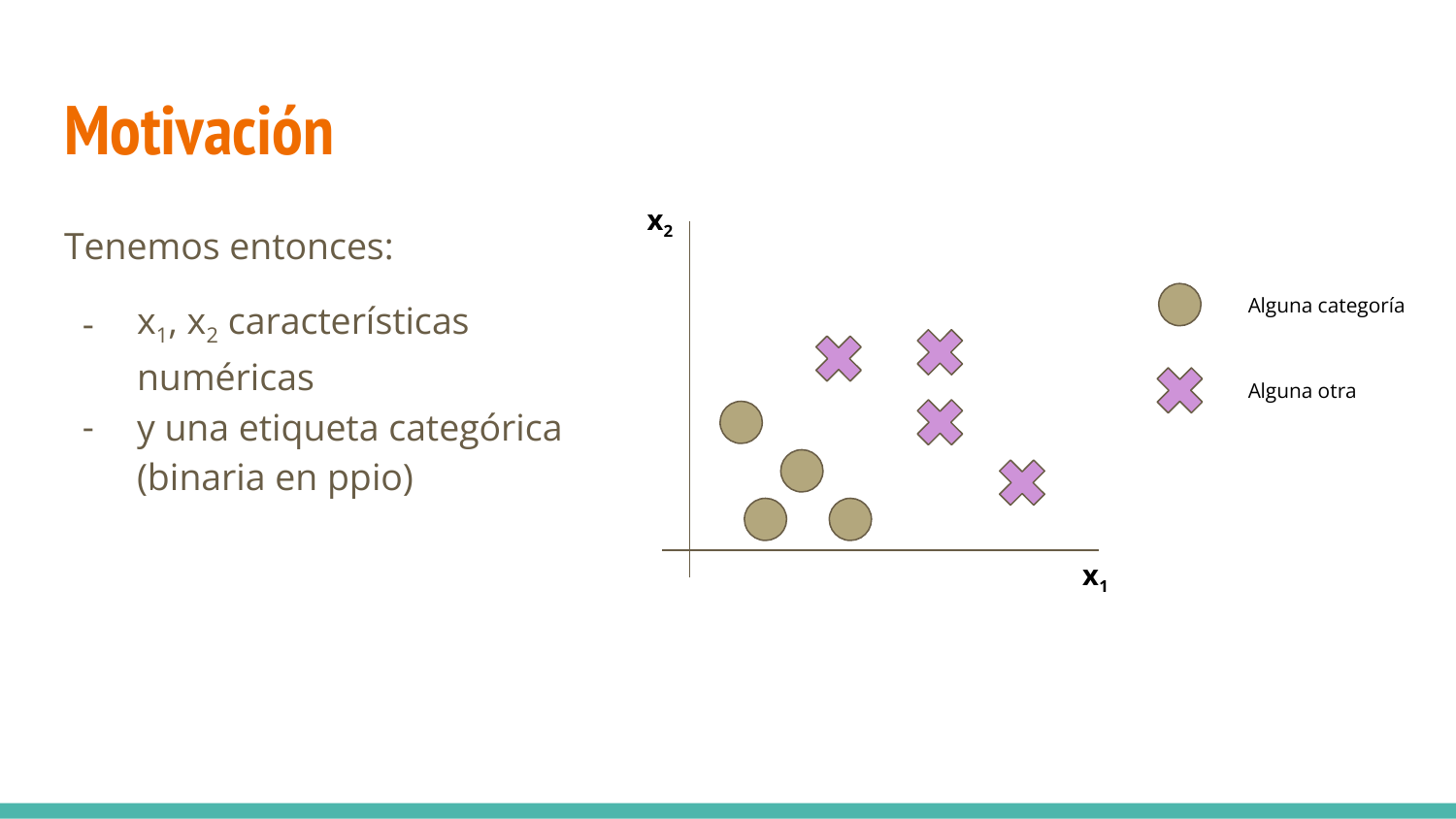

# Motivación
x2
Tenemos entonces:
x1, x2 características numéricas
y una etiqueta categórica (binaria en ppio)

Alguna categoría

Alguna otra

x1